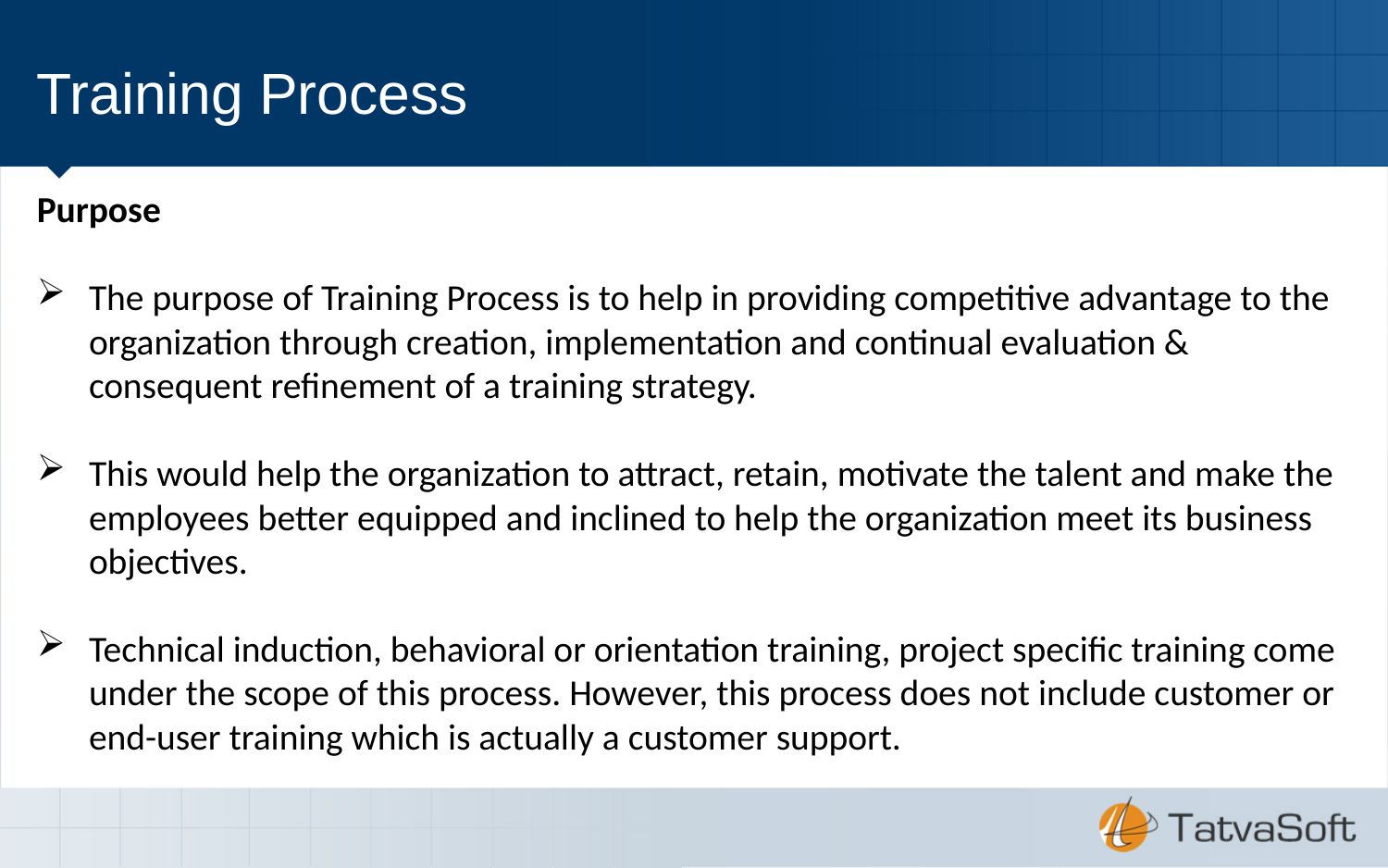

# Training Process
Purpose
The purpose of Training Process is to help in providing competitive advantage to the organization through creation, implementation and continual evaluation & consequent refinement of a training strategy.

This would help the organization to attract, retain, motivate the talent and make the employees better equipped and inclined to help the organization meet its business objectives.

Technical induction, behavioral or orientation training, project specific training come under the scope of this process. However, this process does not include customer or end-user training which is actually a customer support.